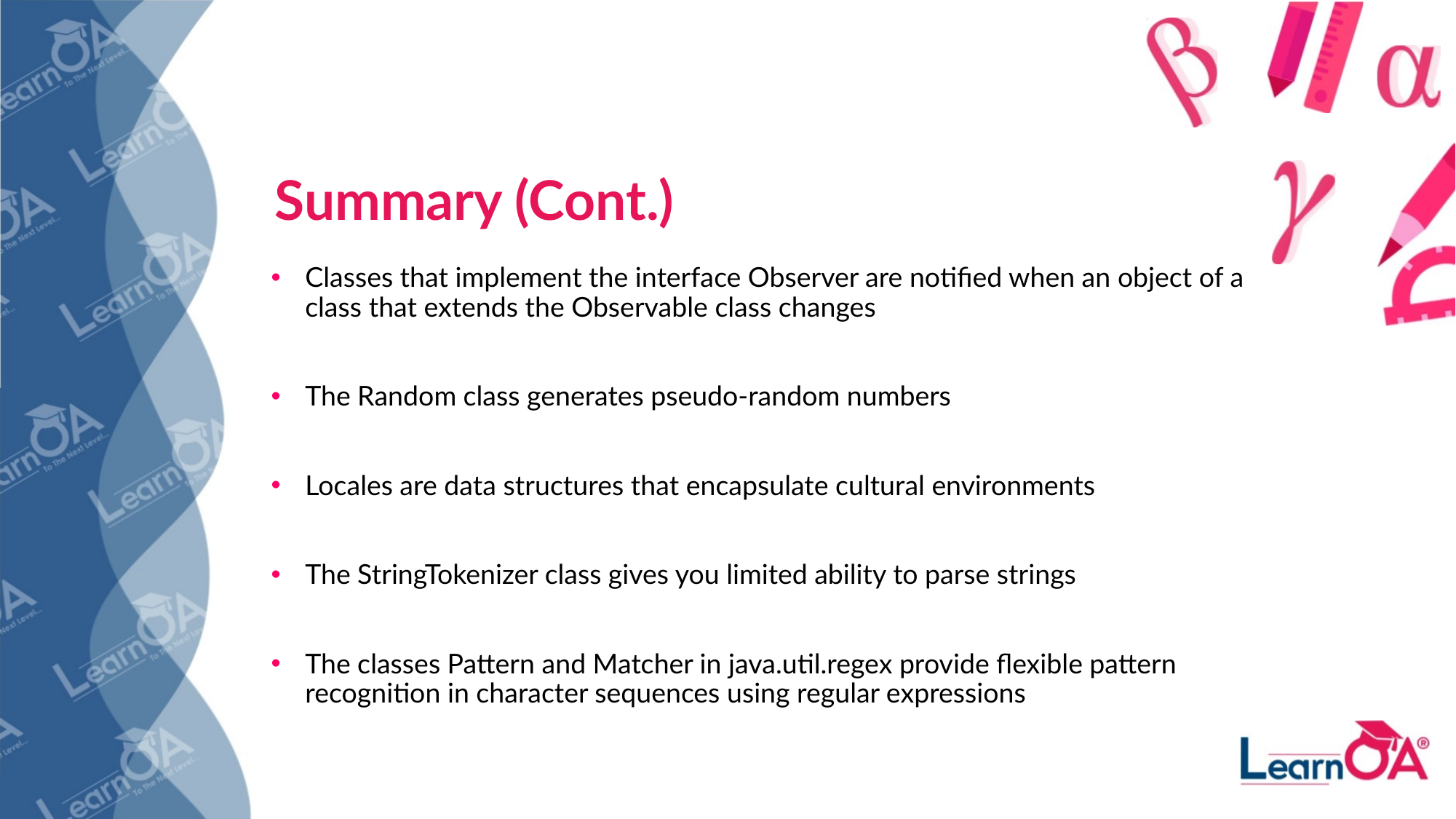

Summary (Cont.)
Classes that implement the interface Observer are notified when an object of a class that extends the Observable class changes

The Random class generates pseudo-random numbers

Locales are data structures that encapsulate cultural environments

The StringTokenizer class gives you limited ability to parse strings

The classes Pattern and Matcher in java.util.regex provide flexible pattern recognition in character sequences using regular expressions